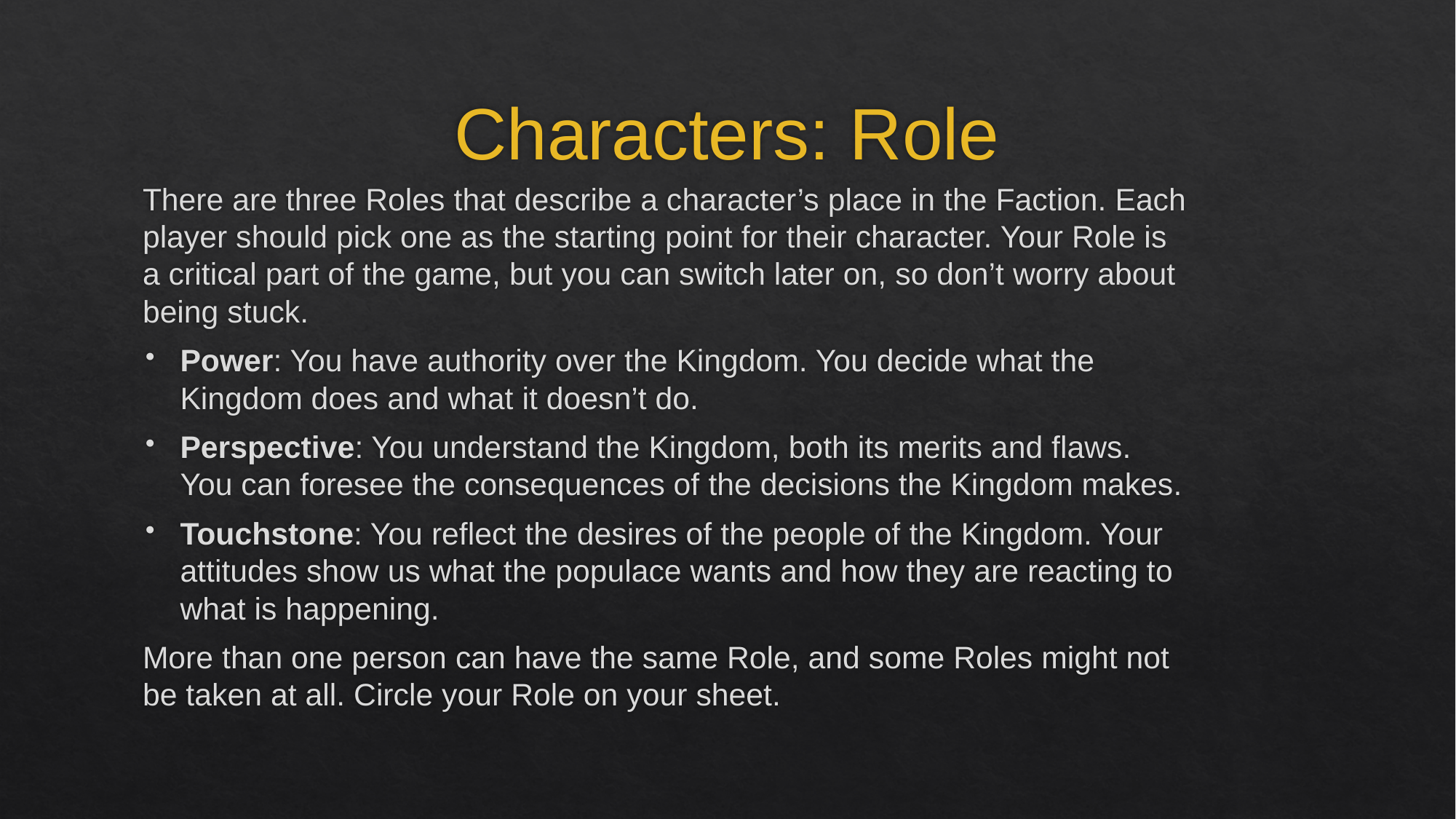

# Characters: Role
There are three Roles that describe a character’s place in the Faction. Each player should pick one as the starting point for their character. Your Role is a critical part of the game, but you can switch later on, so don’t worry about being stuck.
Power: You have authority over the Kingdom. You decide what the Kingdom does and what it doesn’t do.
Perspective: You understand the Kingdom, both its merits and flaws. You can foresee the consequences of the decisions the Kingdom makes.
Touchstone: You reflect the desires of the people of the Kingdom. Your attitudes show us what the populace wants and how they are reacting to what is happening.
More than one person can have the same Role, and some Roles might not be taken at all. Circle your Role on your sheet.